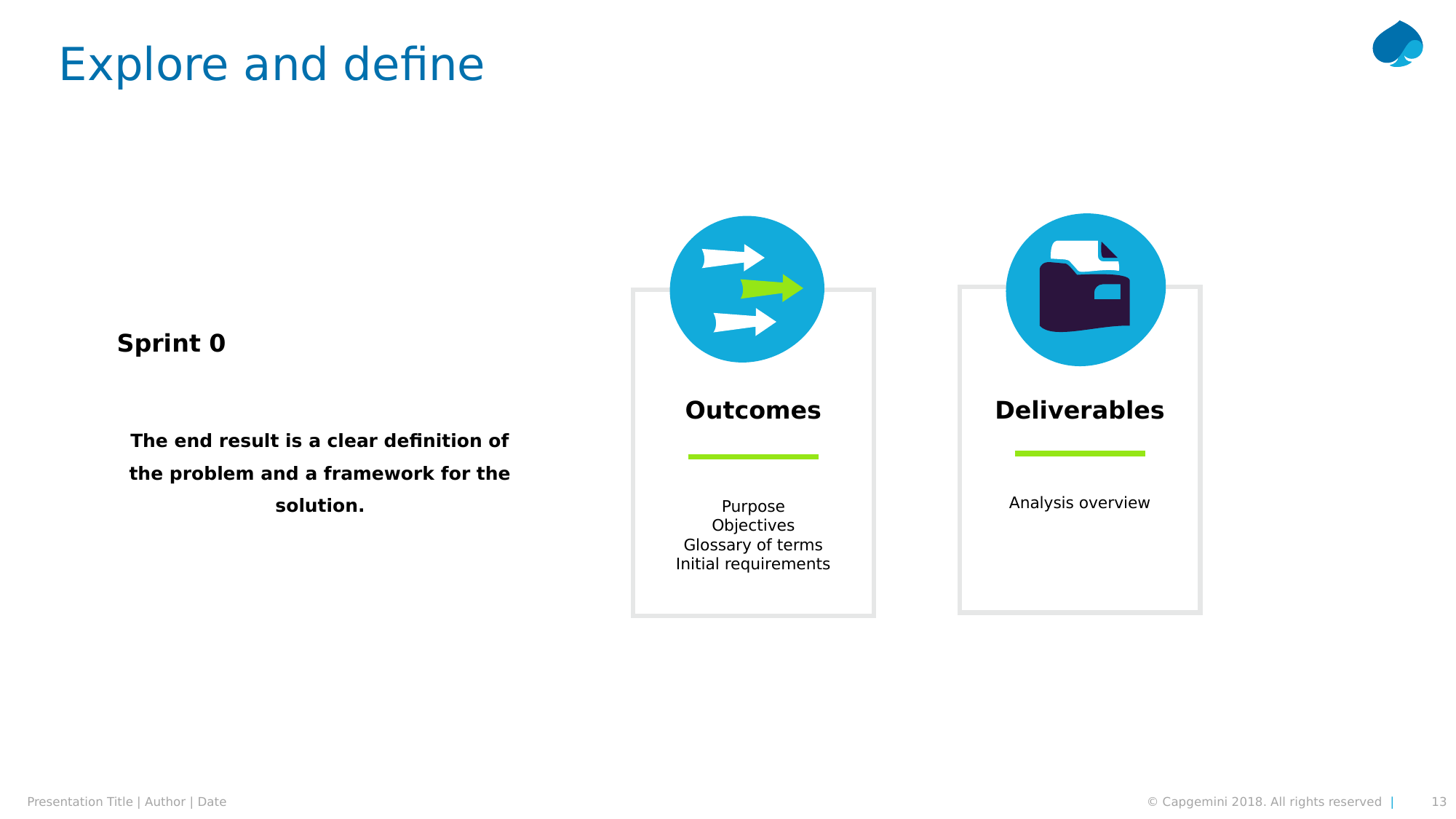

# Explore and define

Deliverables
Analysis overview

Outcomes
Purpose
Objectives
Glossary of terms
Initial requirements
Sprint 0
The end result is a clear definition of the problem and a framework for the solution.